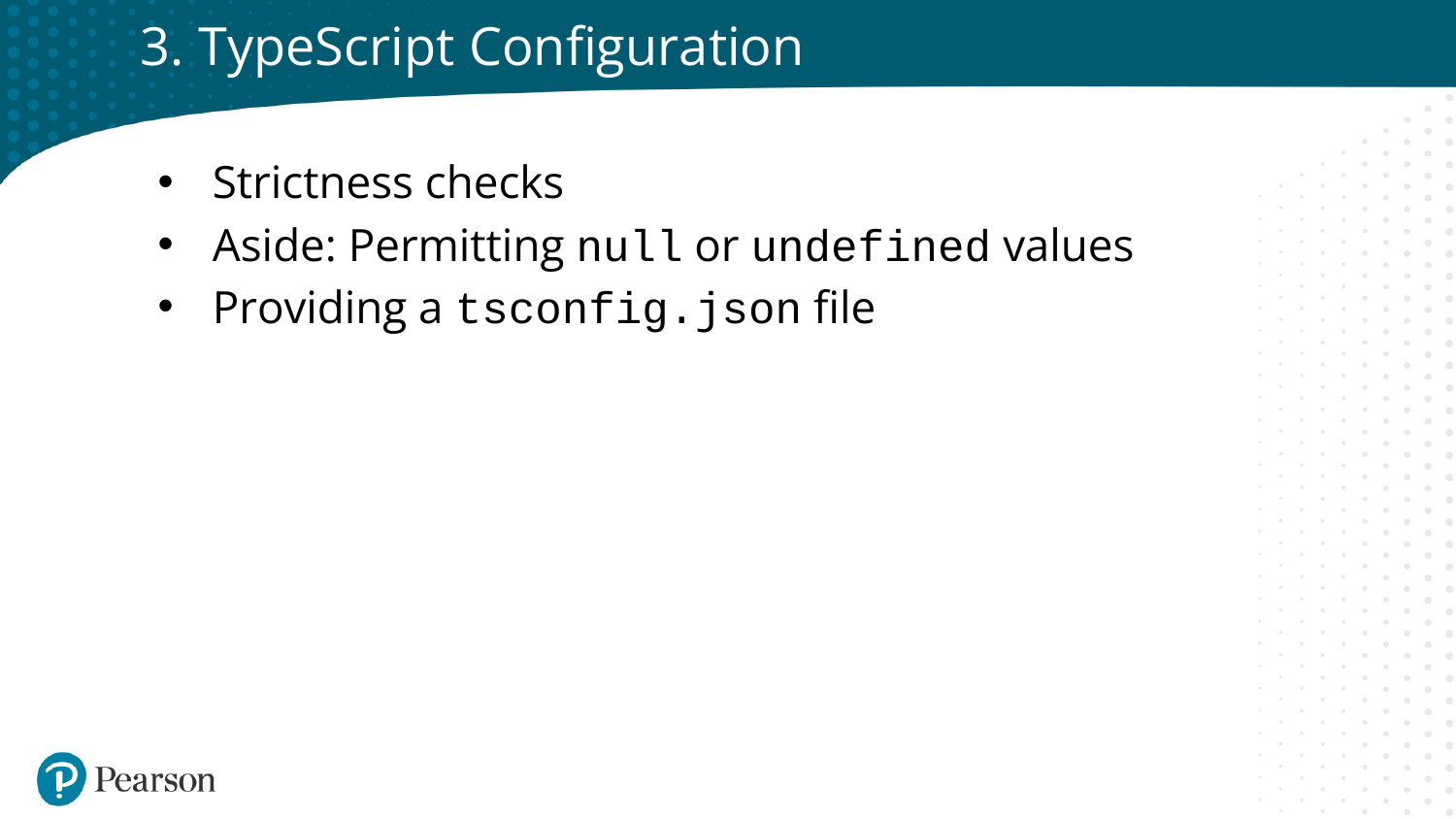

# 3. TypeScript Configuration
Strictness checks
Aside: Permitting null or undefined values
Providing a tsconfig.json file